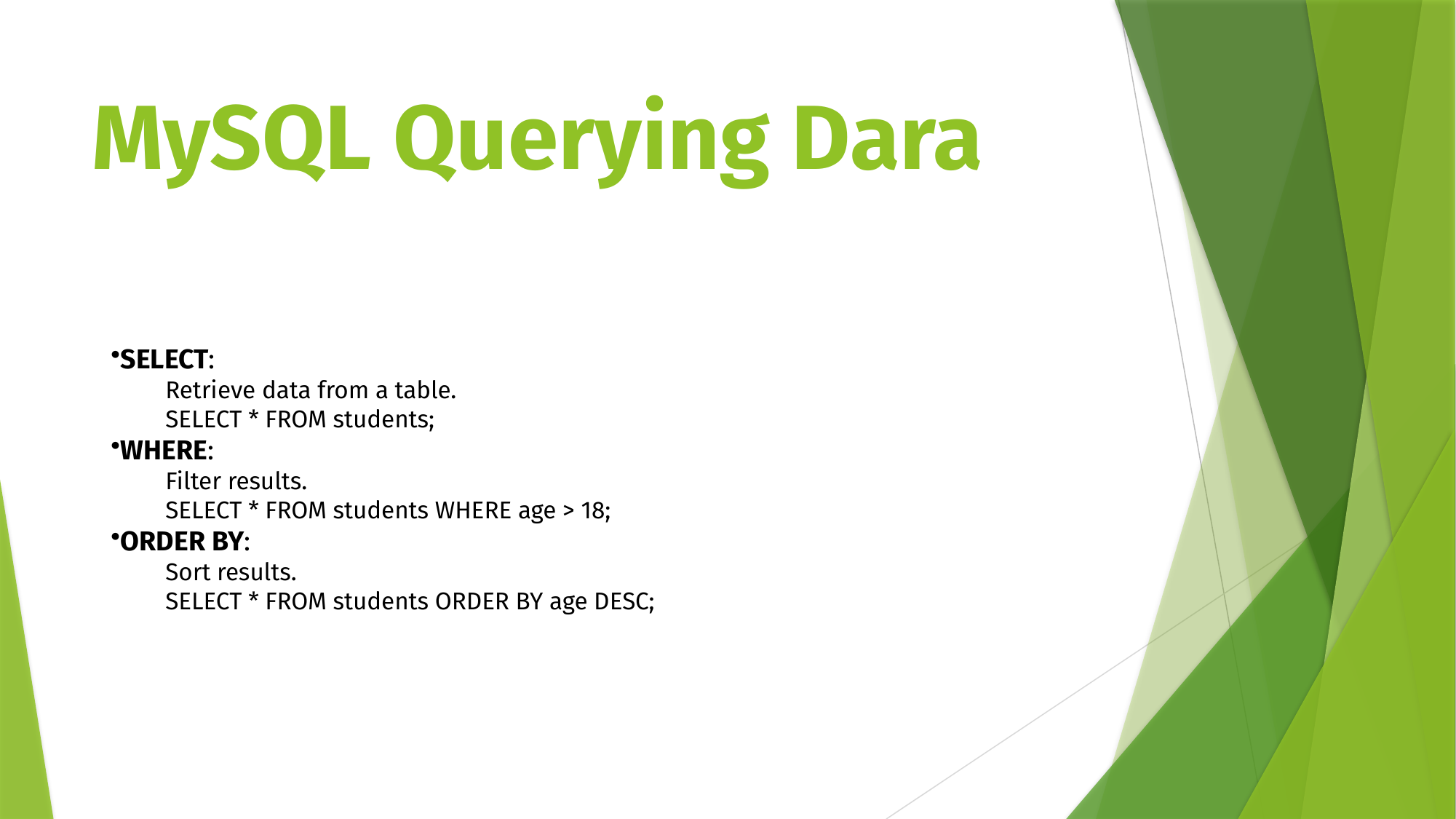

# MySQL Querying Dara
SELECT:
Retrieve data from a table.
SELECT * FROM students;
WHERE:
Filter results.
SELECT * FROM students WHERE age > 18;
ORDER BY:
Sort results.
SELECT * FROM students ORDER BY age DESC;